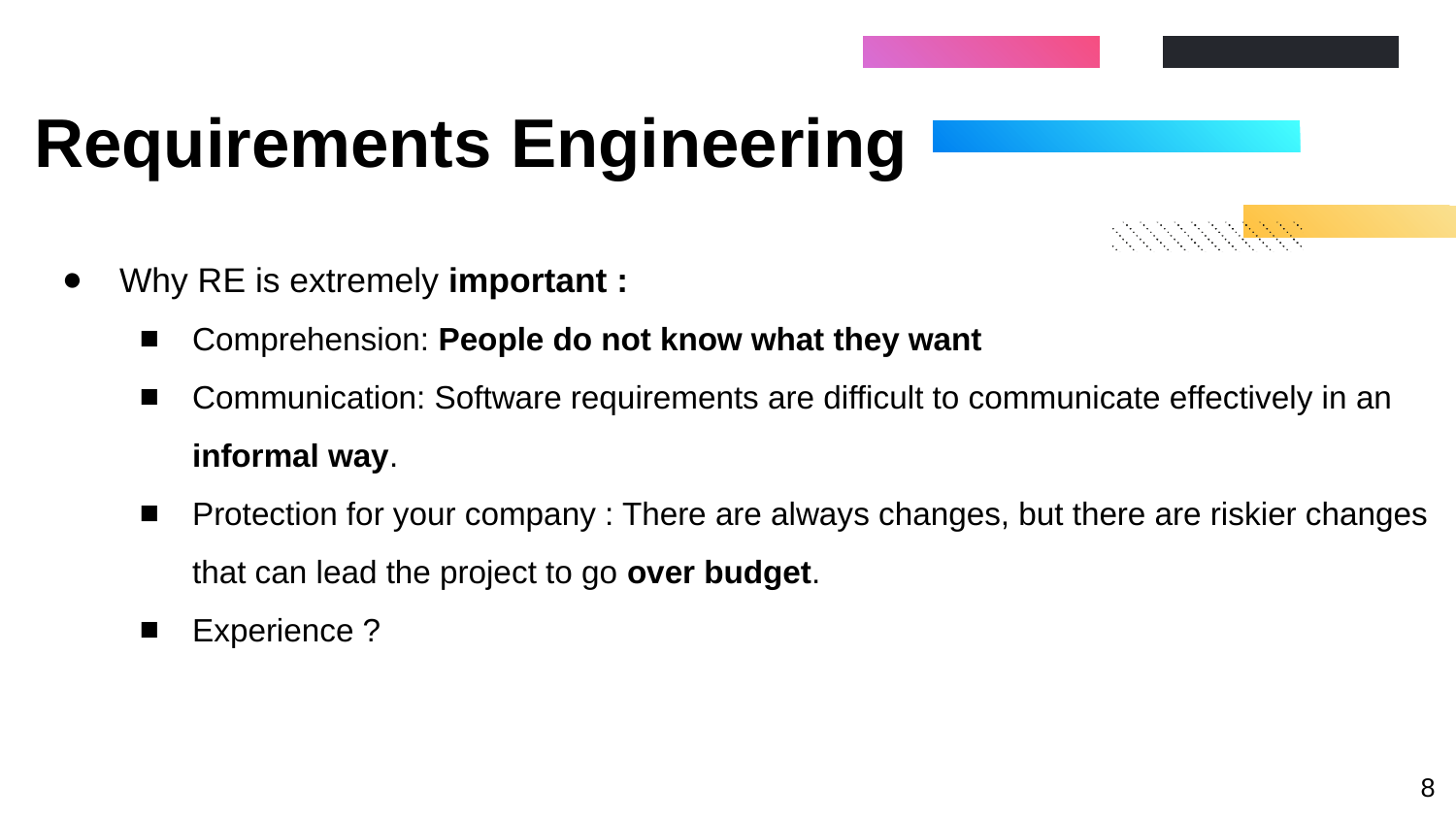

# Requirements Engineering
Why RE is extremely important :
Comprehension: People do not know what they want
Communication: Software requirements are difficult to communicate effectively in an informal way.
Protection for your company : There are always changes, but there are riskier changes that can lead the project to go over budget.
Experience ?

8